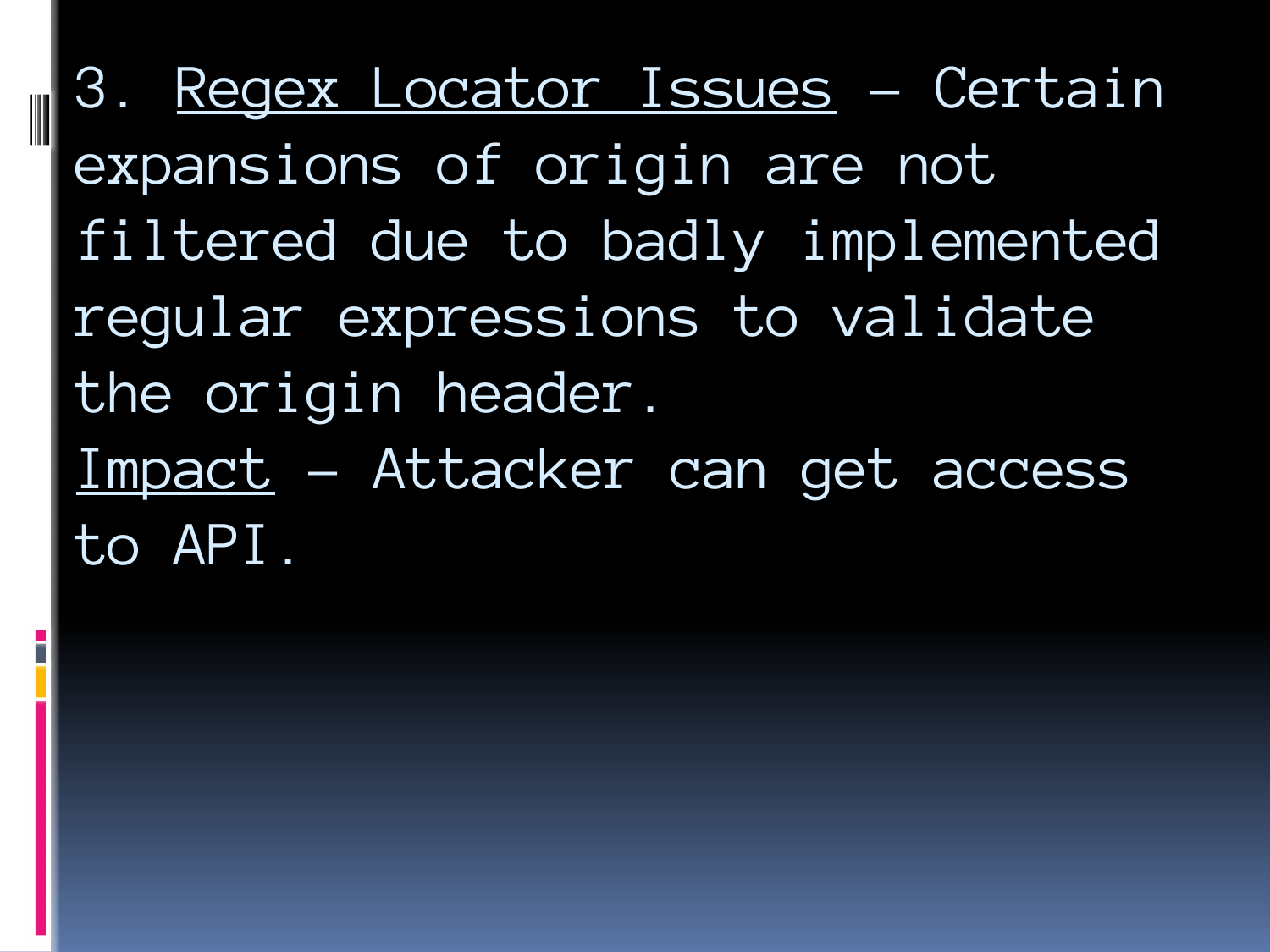

# 3. Regex Locator Issues – Certain expansions of origin are not filtered due to badly implemented regular expressions to validate the origin header. Impact – Attacker can get access to API.